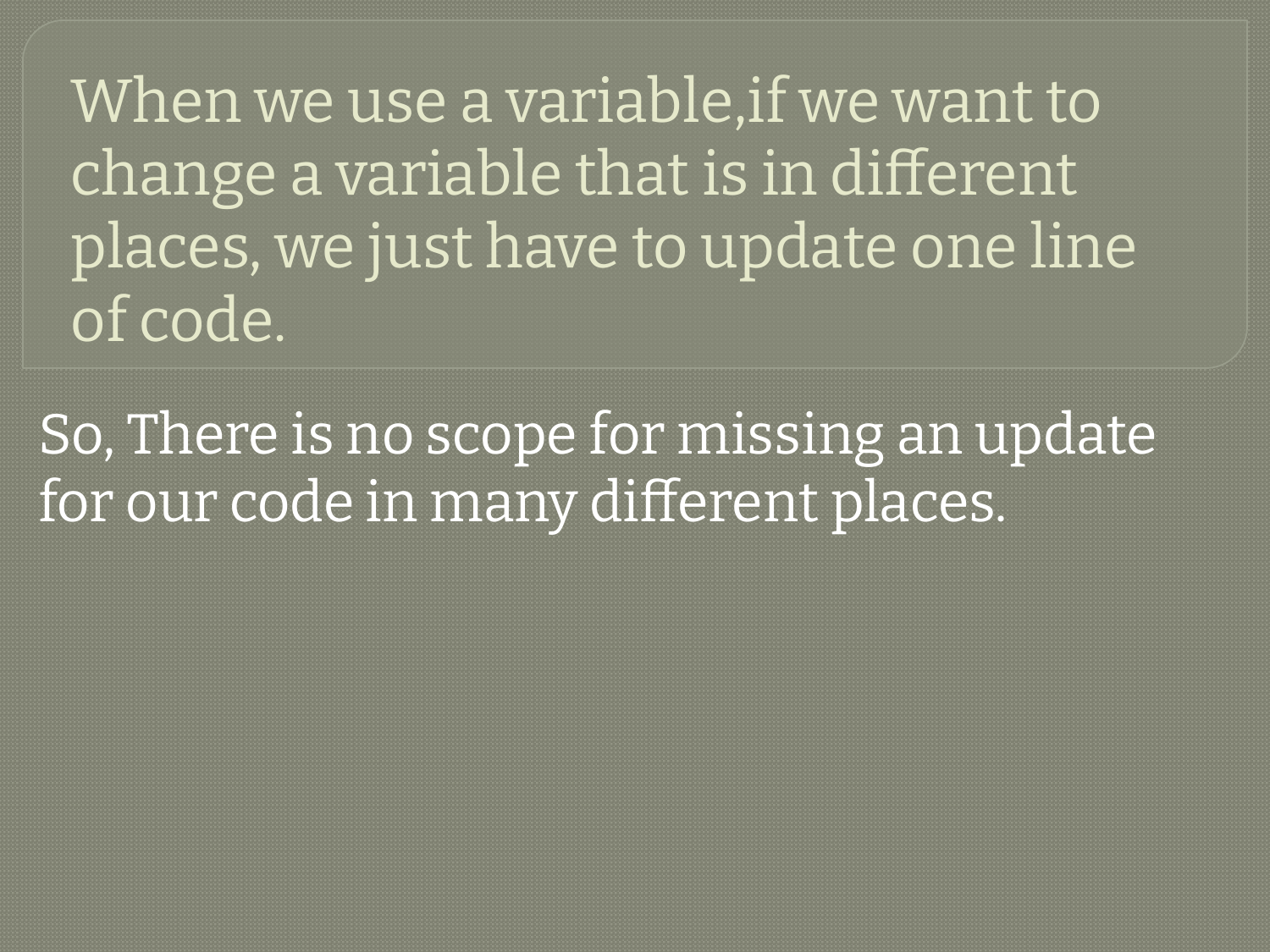

# When we use a variable,if we want to change a variable that is in different places, we just have to update one line of code.
So, There is no scope for missing an update for our code in many different places.